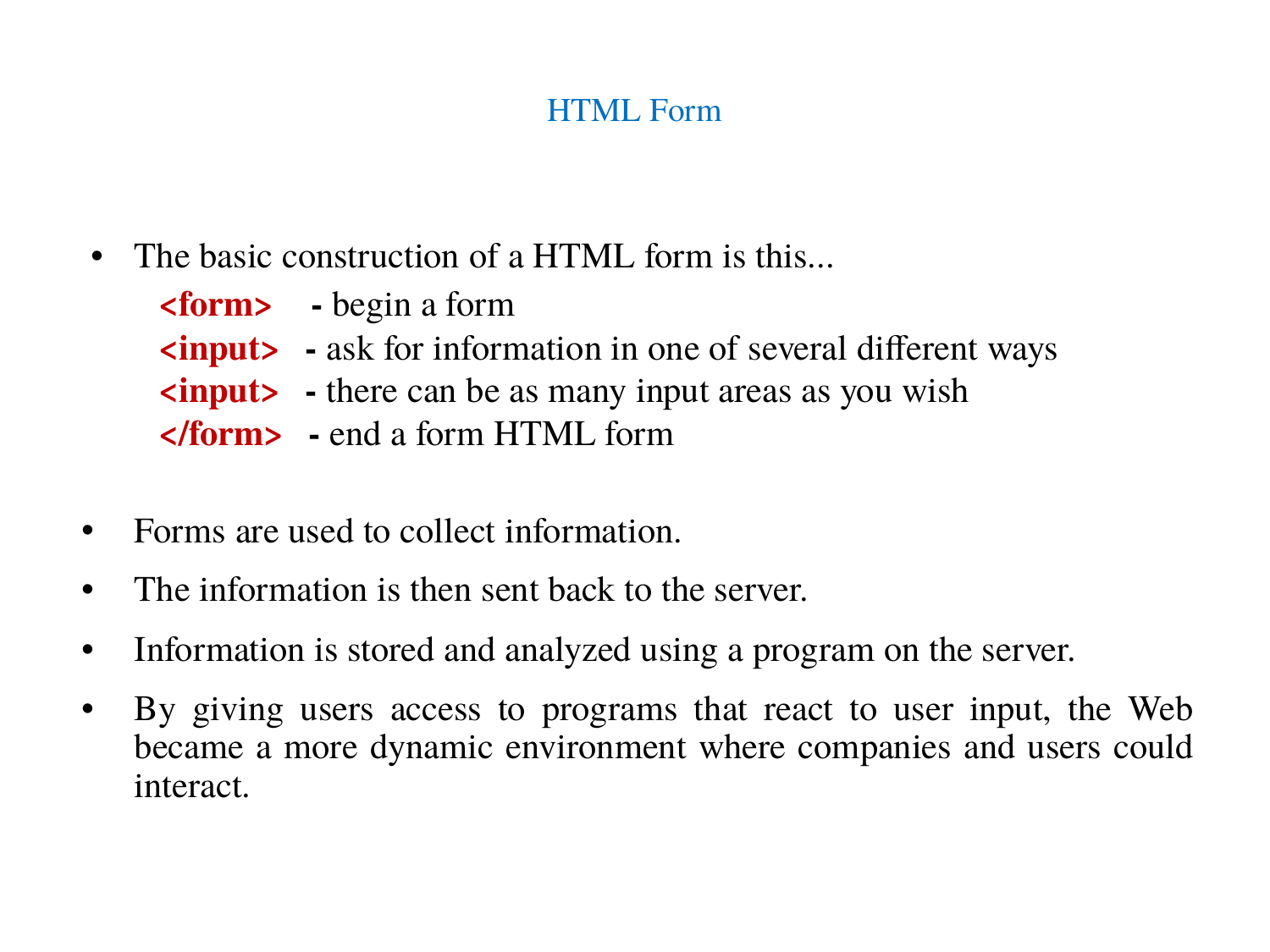

# HTML Form
The basic construction of a HTML form is this...
	  <form>   - begin a form
  <input>  - ask for information in one of several different ways
  <input>  - there can be as many input areas as you wish
  </form>  - end a form HTML form

Forms are used to collect information.
The information is then sent back to the server.
Information is stored and analyzed using a program on the server.
By giving users access to programs that react to user input, the Web became a more dynamic environment where companies and users could interact.